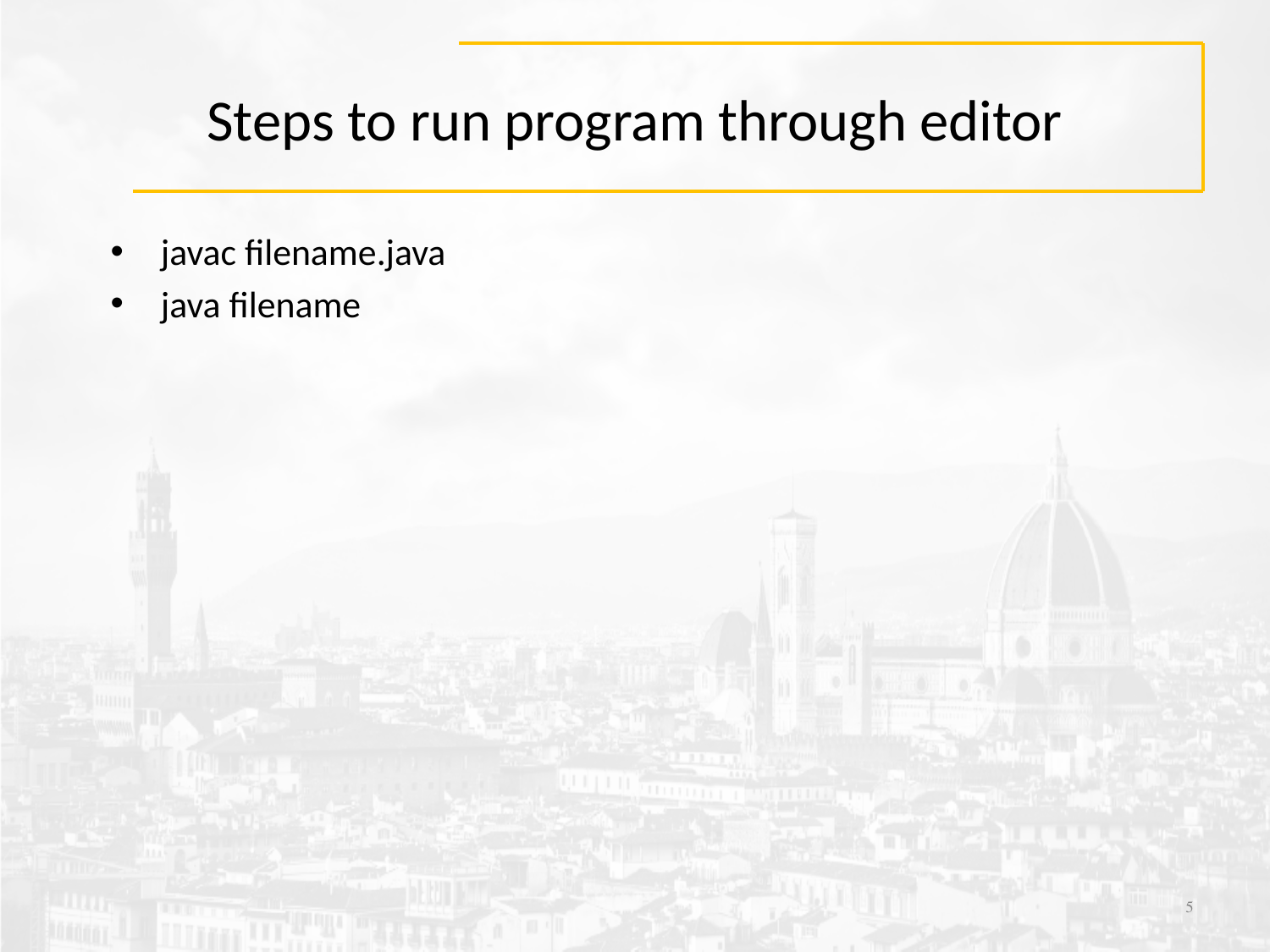

# Steps to run program through editor
javac filename.java
java filename
5